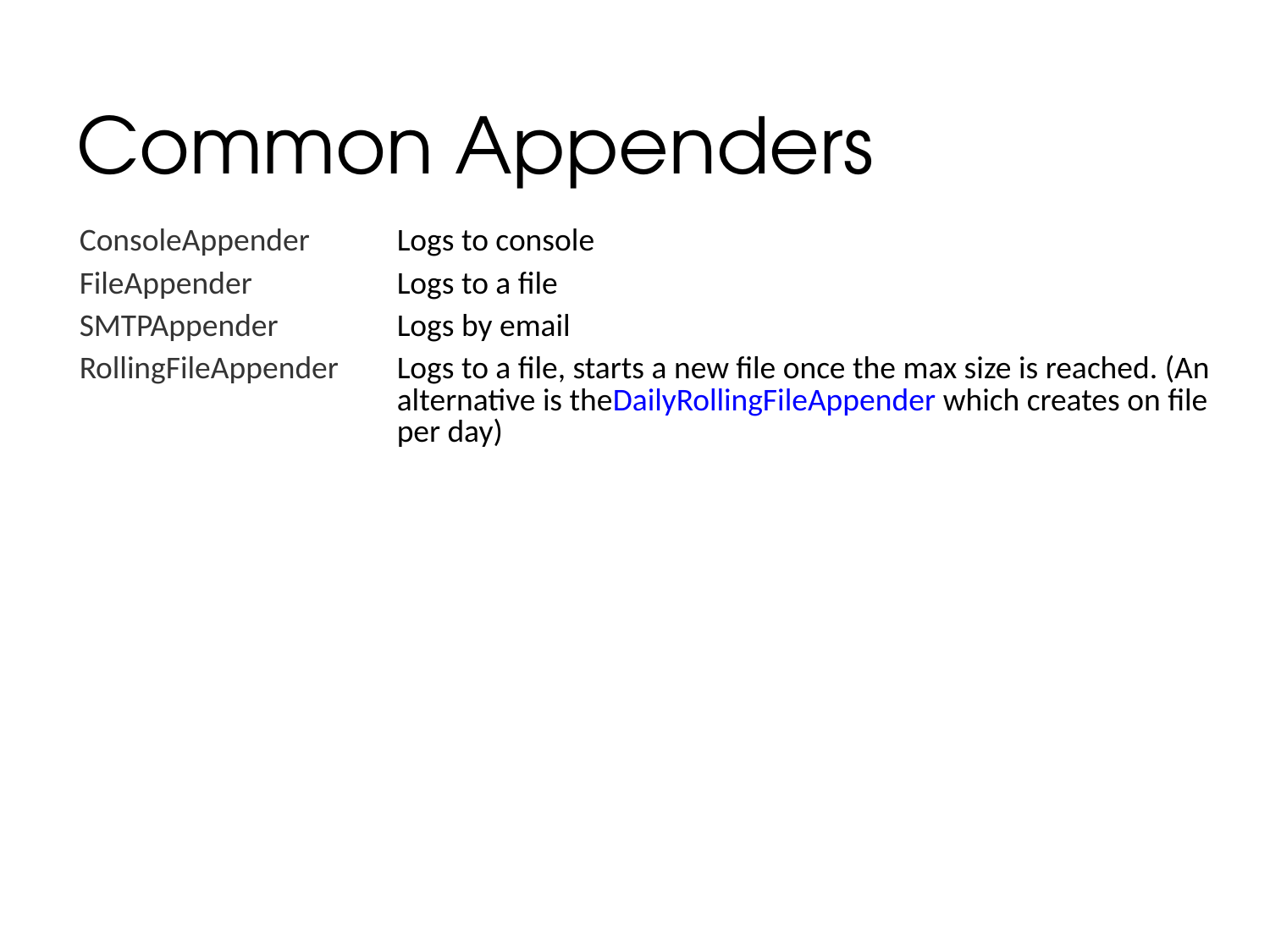

# Common Appenders
| ConsoleAppender | Logs to console |
| --- | --- |
| FileAppender | Logs to a file |
| SMTPAppender | Logs by email |
| RollingFileAppender | Logs to a file, starts a new file once the max size is reached. (An alternative is theDailyRollingFileAppender which creates on file per day) |